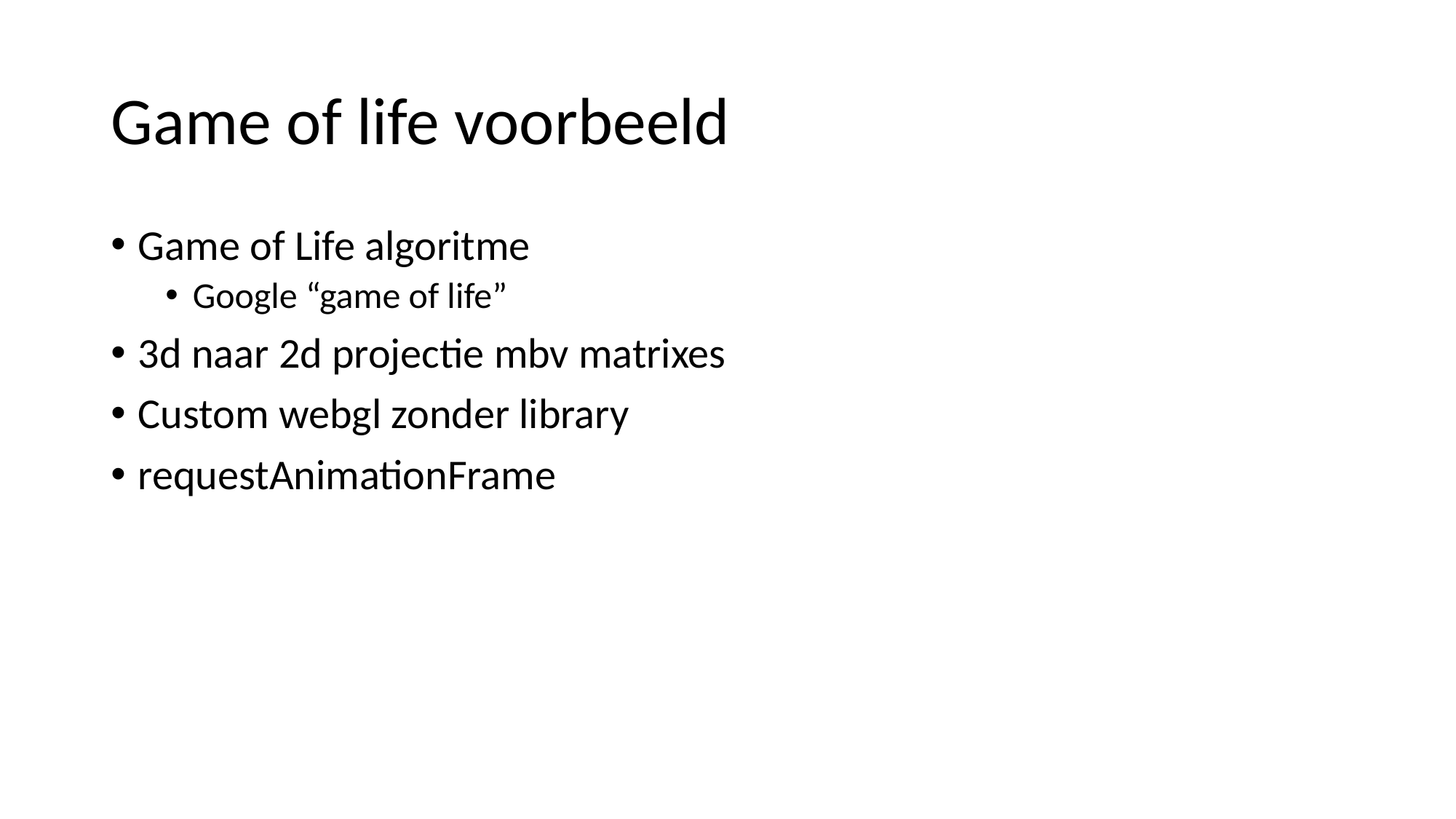

# Game of life voorbeeld
Game of Life algoritme
Google “game of life”
3d naar 2d projectie mbv matrixes
Custom webgl zonder library
requestAnimationFrame